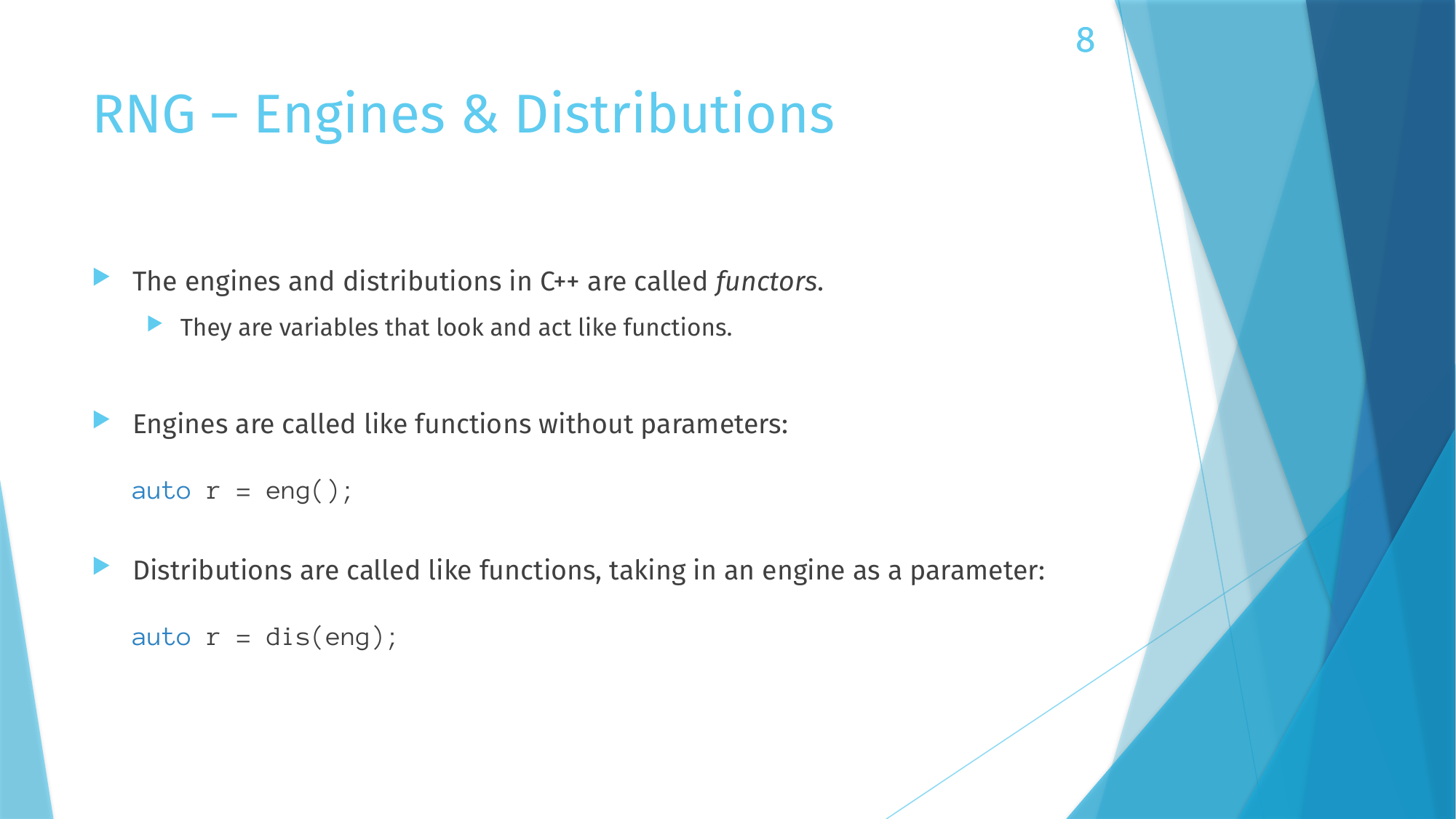

# RNG – Engines & Distributions
The engines and distributions in C++ are called functors.
They are variables that look and act like functions.

Engines are called like functions without parameters:
auto r = eng();
Distributions are called like functions, taking in an engine as a parameter:
auto r = dis(eng);